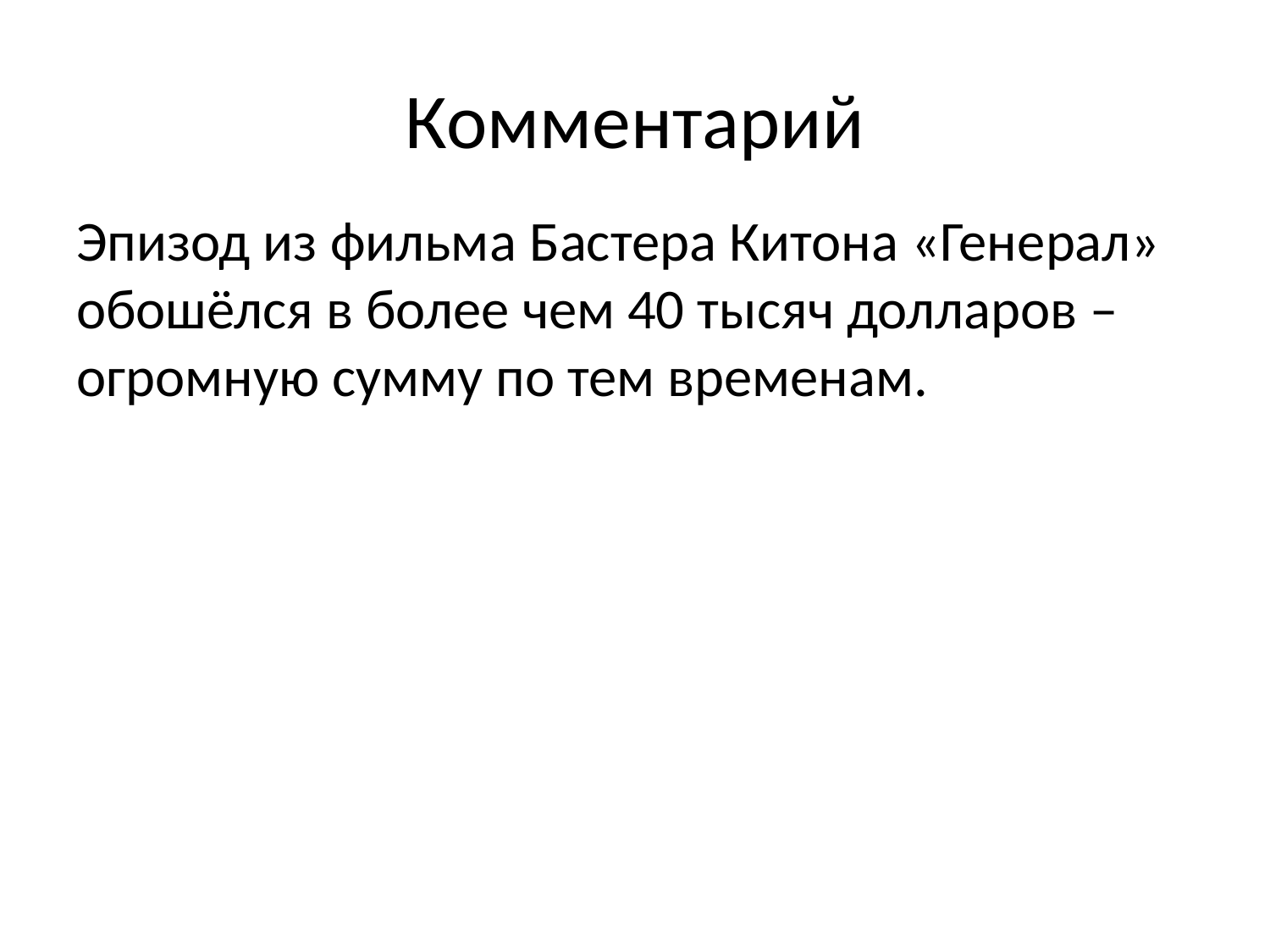

# Комментарий
Эпизод из фильма Бастера Китона «Генерал» обошёлся в более чем 40 тысяч долларов – огромную сумму по тем временам.